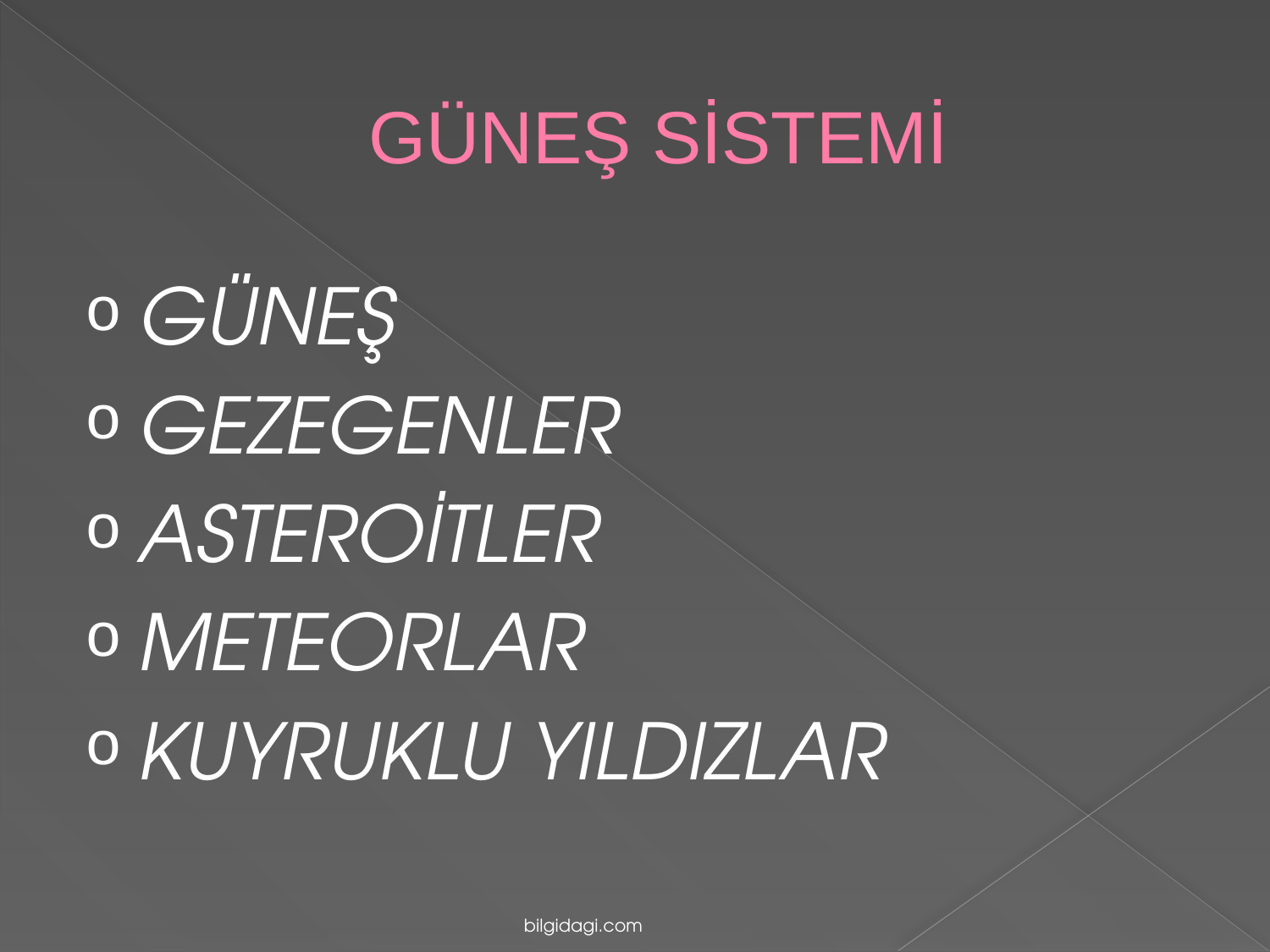

# GÜNEŞ SİSTEMİ
GÜNEŞ
GEZEGENLER
ASTEROİTLER
METEORLAR
KUYRUKLU YILDIZLAR

bilgidagi.com